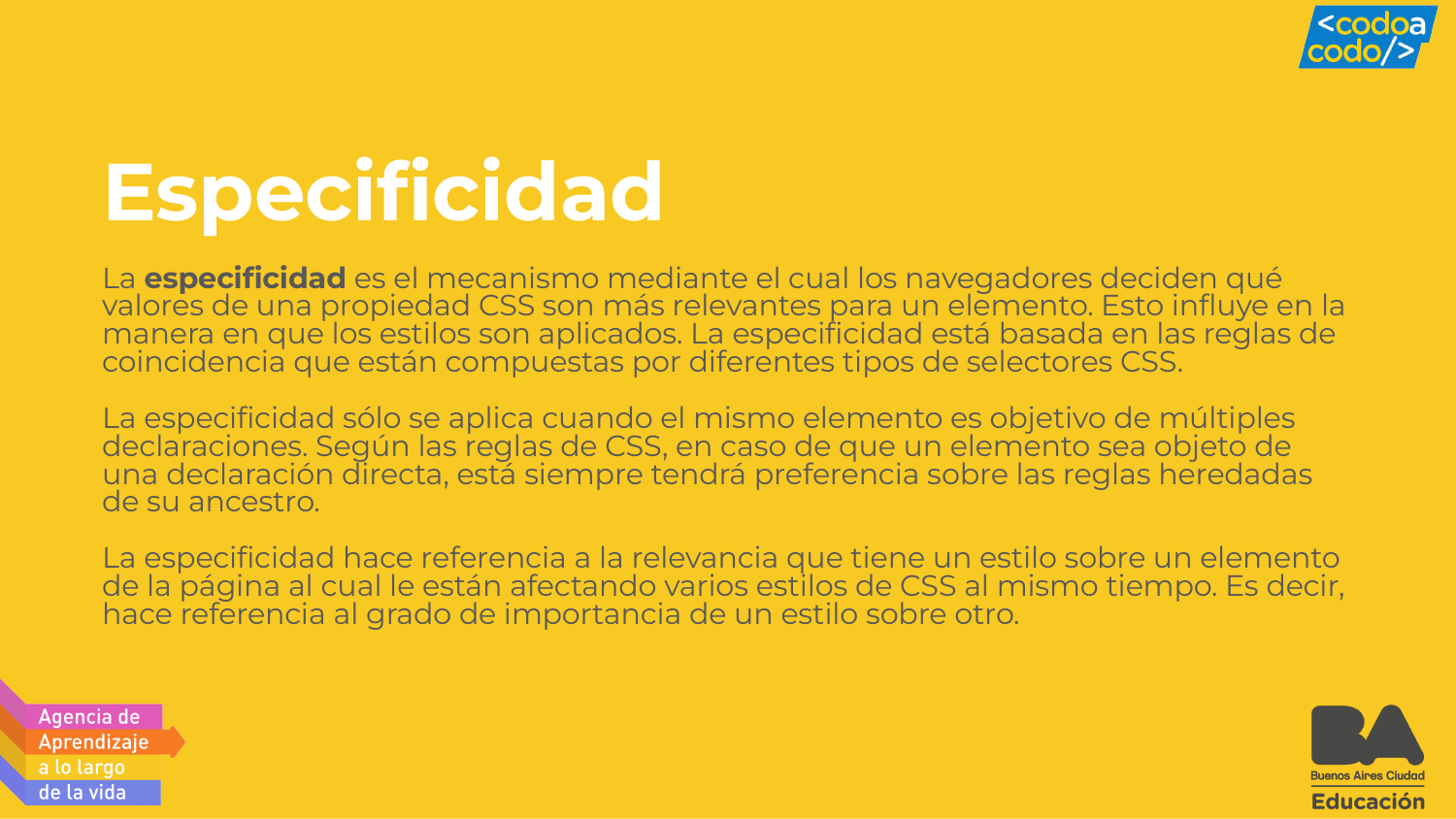

# Especificidad
La especificidad es el mecanismo mediante el cual los navegadores deciden qué valores de una propiedad CSS son más relevantes para un elemento. Esto influye en la manera en que los estilos son aplicados. La especificidad está basada en las reglas de coincidencia que están compuestas por diferentes tipos de selectores CSS.

La especificidad sólo se aplica cuando el mismo elemento es objetivo de múltiples declaraciones. Según las reglas de CSS, en caso de que un elemento sea objeto de una declaración directa, está siempre tendrá preferencia sobre las reglas heredadas de su ancestro.

La especificidad hace referencia a la relevancia que tiene un estilo sobre un elemento de la página al cual le están afectando varios estilos de CSS al mismo tiempo. Es decir, hace referencia al grado de importancia de un estilo sobre otro.